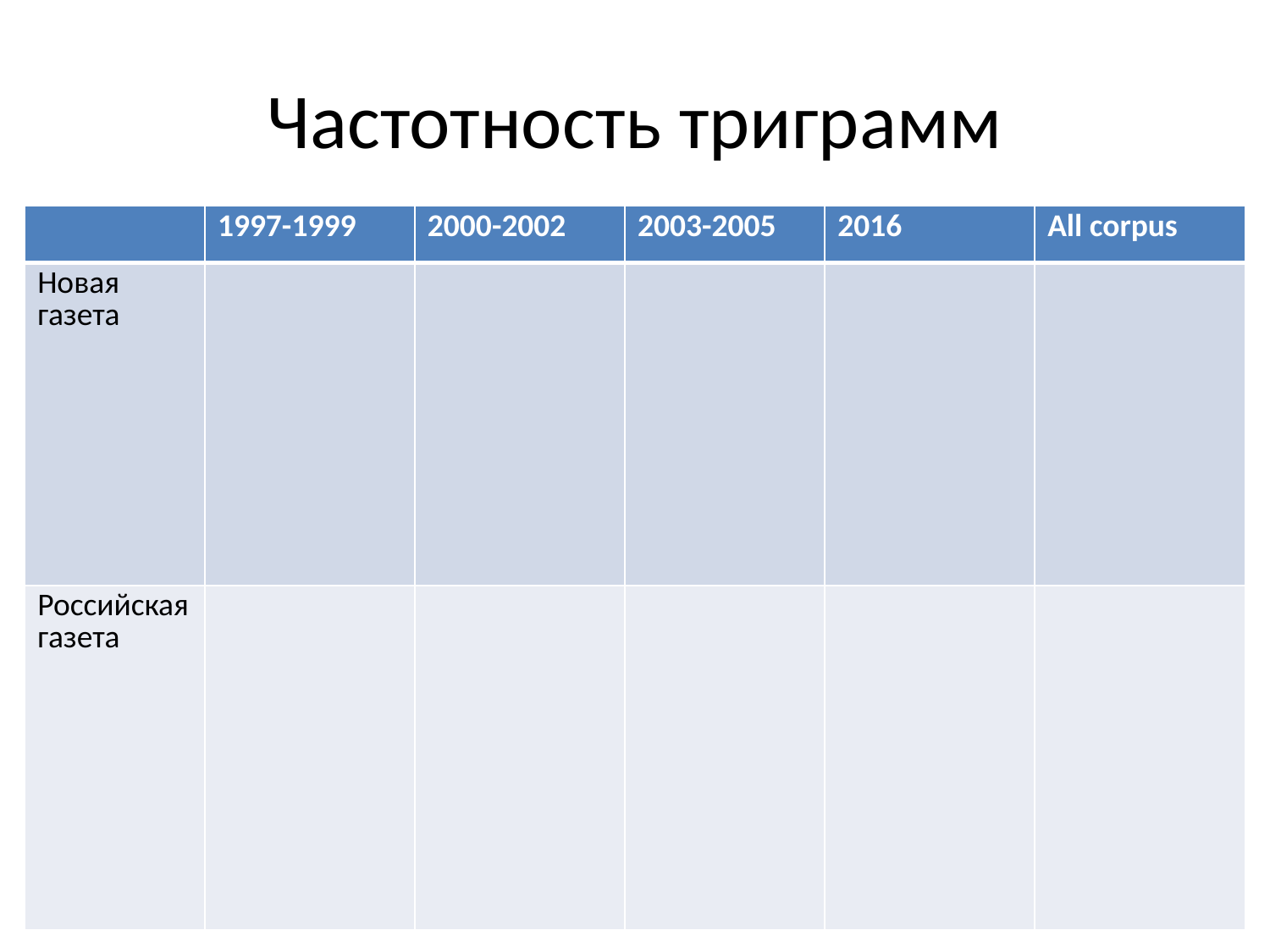

# Частотность триграмм
|  | 1997-1999 | 2000-2002 | 2003-2005 | 2016 | All corpus |
| --- | --- | --- | --- | --- | --- |
| Новая газета |  |  |  |  |  |
| Российская газета |  |  |  |  |  |